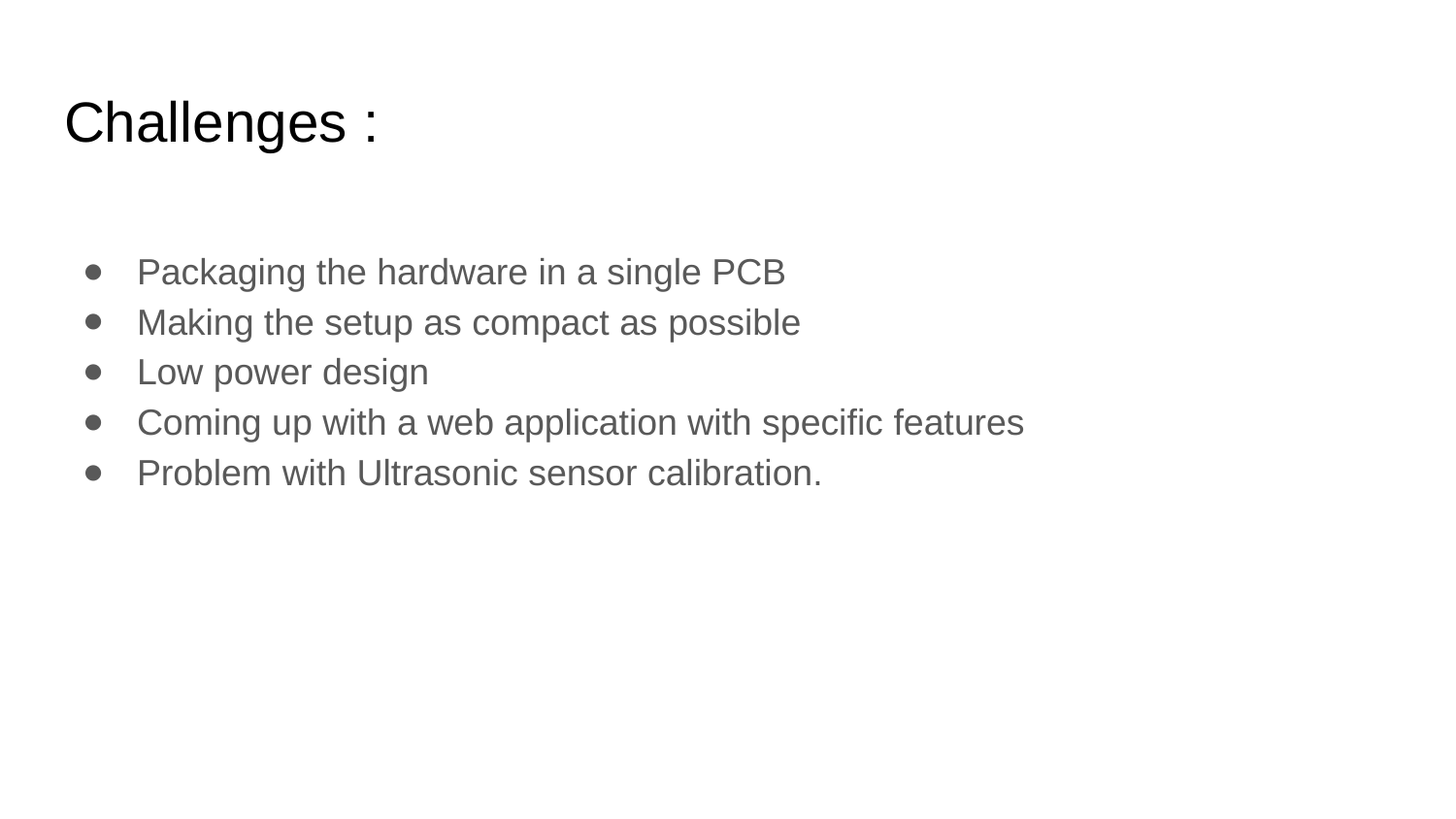

# Challenges :

Packaging the hardware in a single PCB
Making the setup as compact as possible
Low power design
Coming up with a web application with specific features
Problem with Ultrasonic sensor calibration.